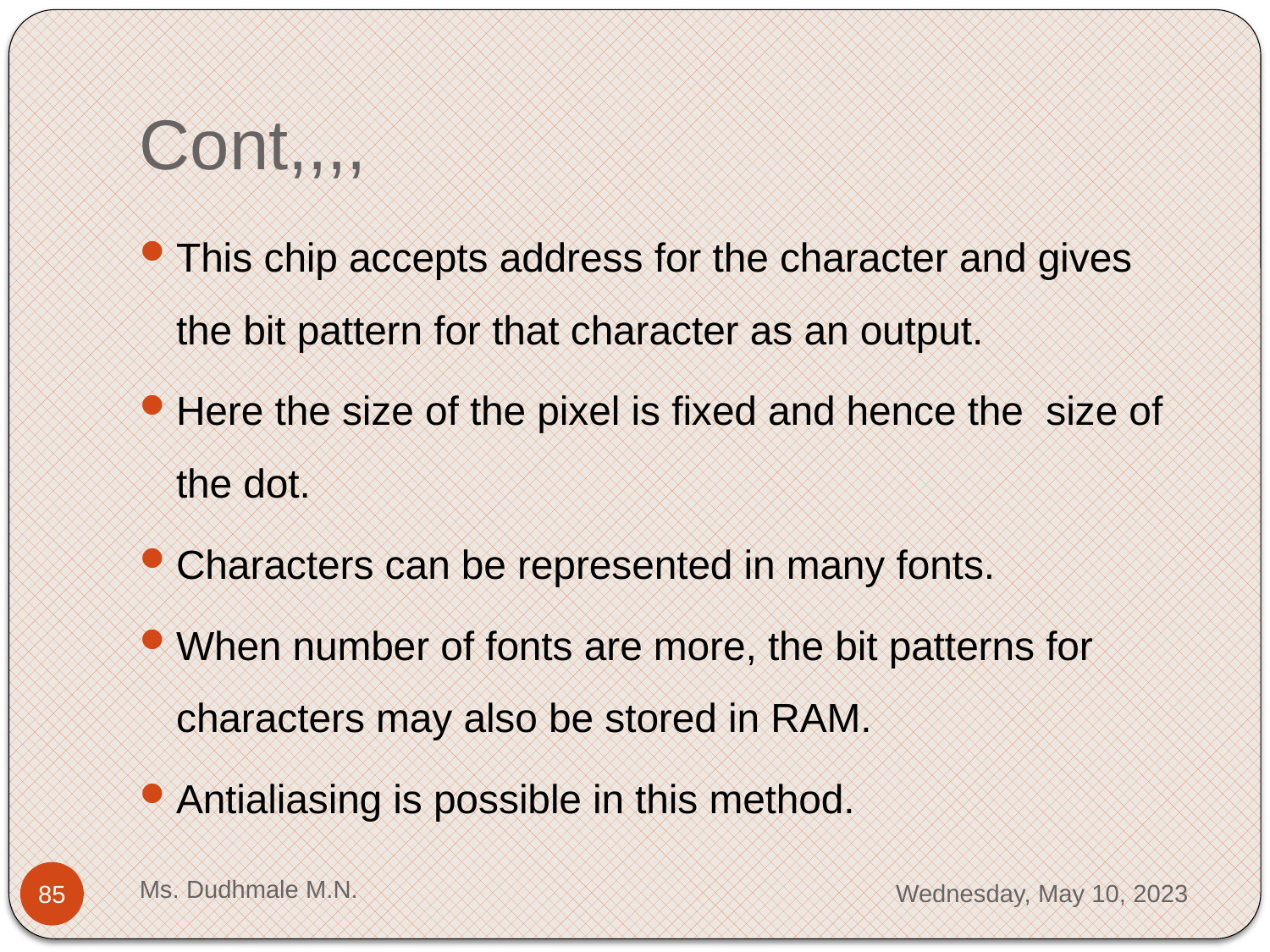

# Cont,,,,
This chip accepts address for the character and gives the bit pattern for that character as an output.
Here the size of the pixel is fixed and hence the  size of the dot.
Characters can be represented in many fonts.
When number of fonts are more, the bit patterns for characters may also be stored in RAM.
Antialiasing is possible in this method.
Ms. Dudhmale M.N.
Wednesday, May 10, 2023
85